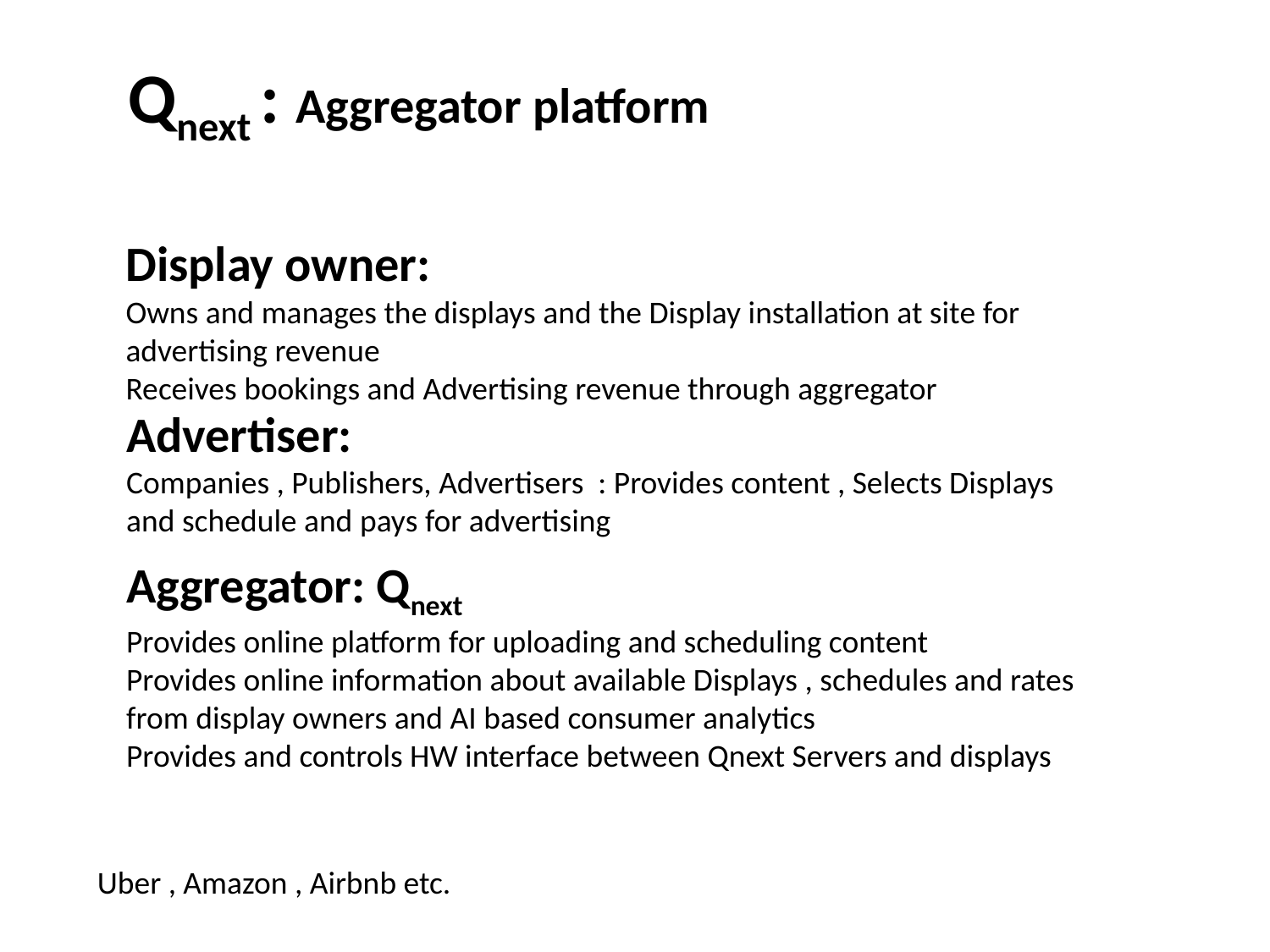

Qnext : Aggregator platform
Display owner:
Owns and manages the displays and the Display installation at site for advertising revenue
Receives bookings and Advertising revenue through aggregator
Advertiser:
Companies , Publishers, Advertisers  : Provides content , Selects Displays and schedule and pays for advertising
Aggregator: Qnext
Provides online platform for uploading and scheduling content
Provides online information about available Displays , schedules and rates from display owners and AI based consumer analytics
Provides and controls HW interface between Qnext Servers and displays
Uber , Amazon , Airbnb etc.